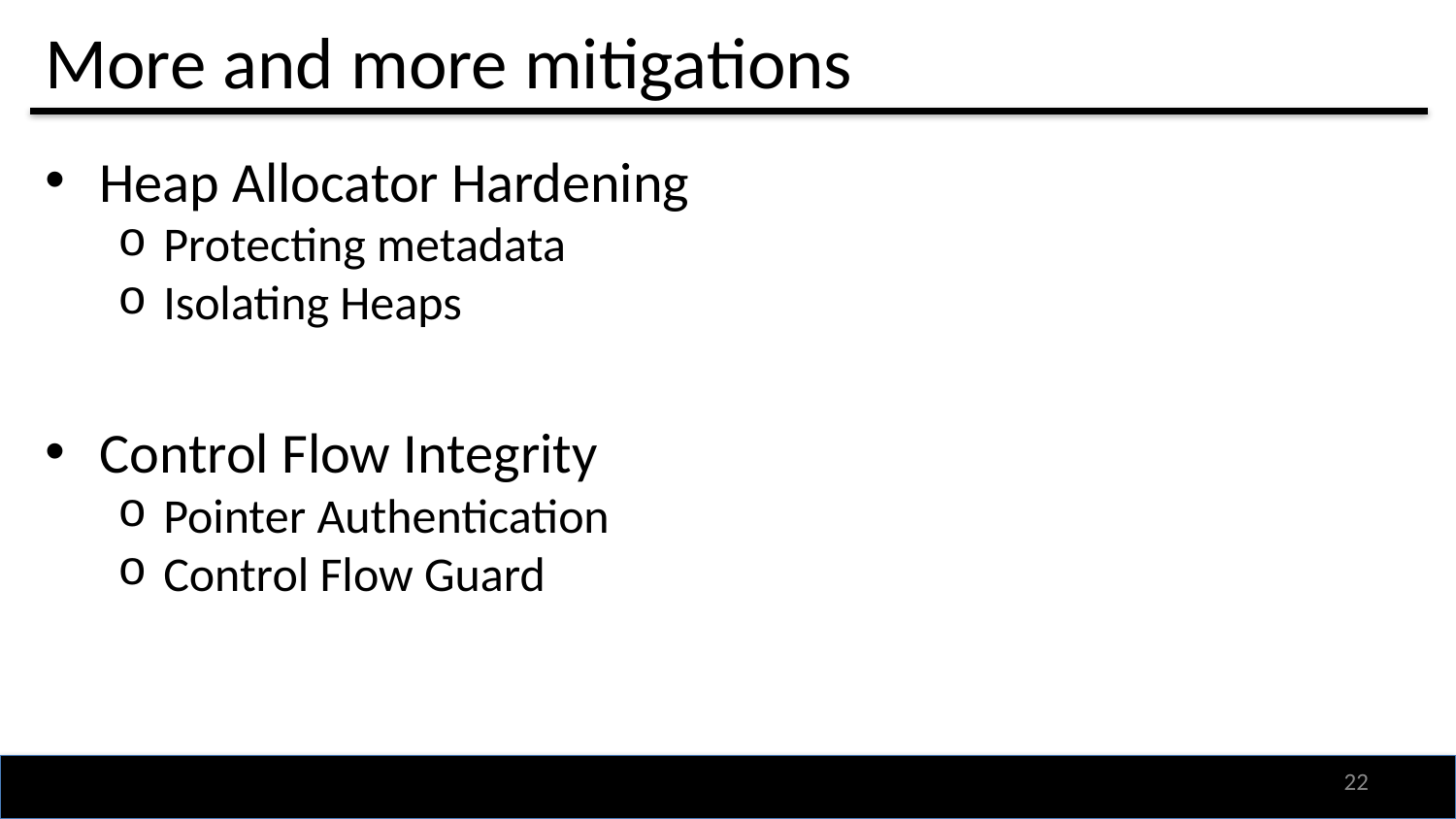

# More and more mitigations
Heap Allocator Hardening
Protecting metadata
Isolating Heaps

Control Flow Integrity
Pointer Authentication
Control Flow Guard

22